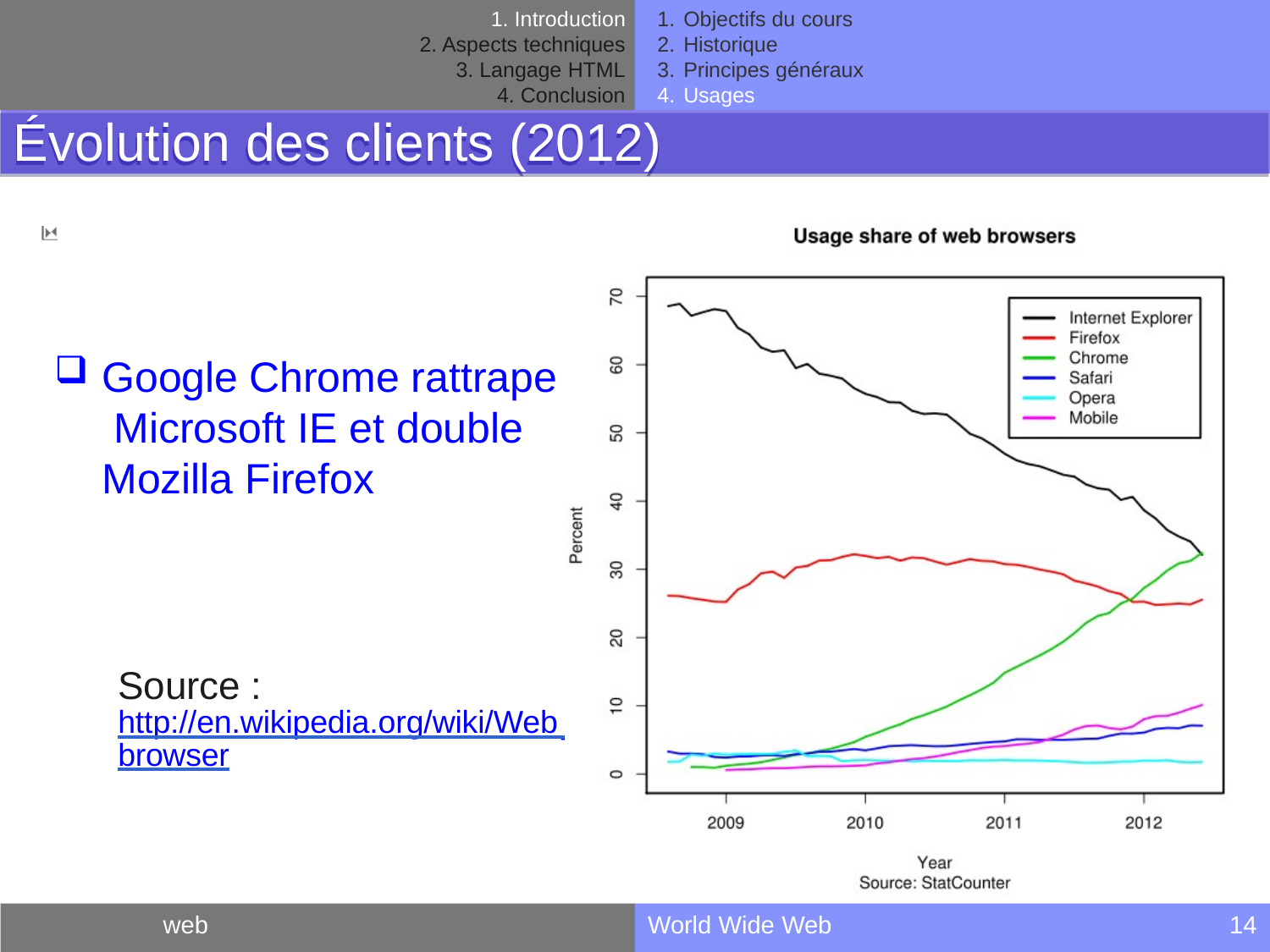

Introduction
Aspects techniques
Langage HTML
Conclusion
Objectifs du cours
Historique
Principes généraux
Usages

Évolution des clients (2012)

Google Chrome rattrape  Microsoft IE et double  Mozilla Firefox
Source :  http://en.wikipedia.org/wiki/Web  browser
_

web
World Wide Web
14